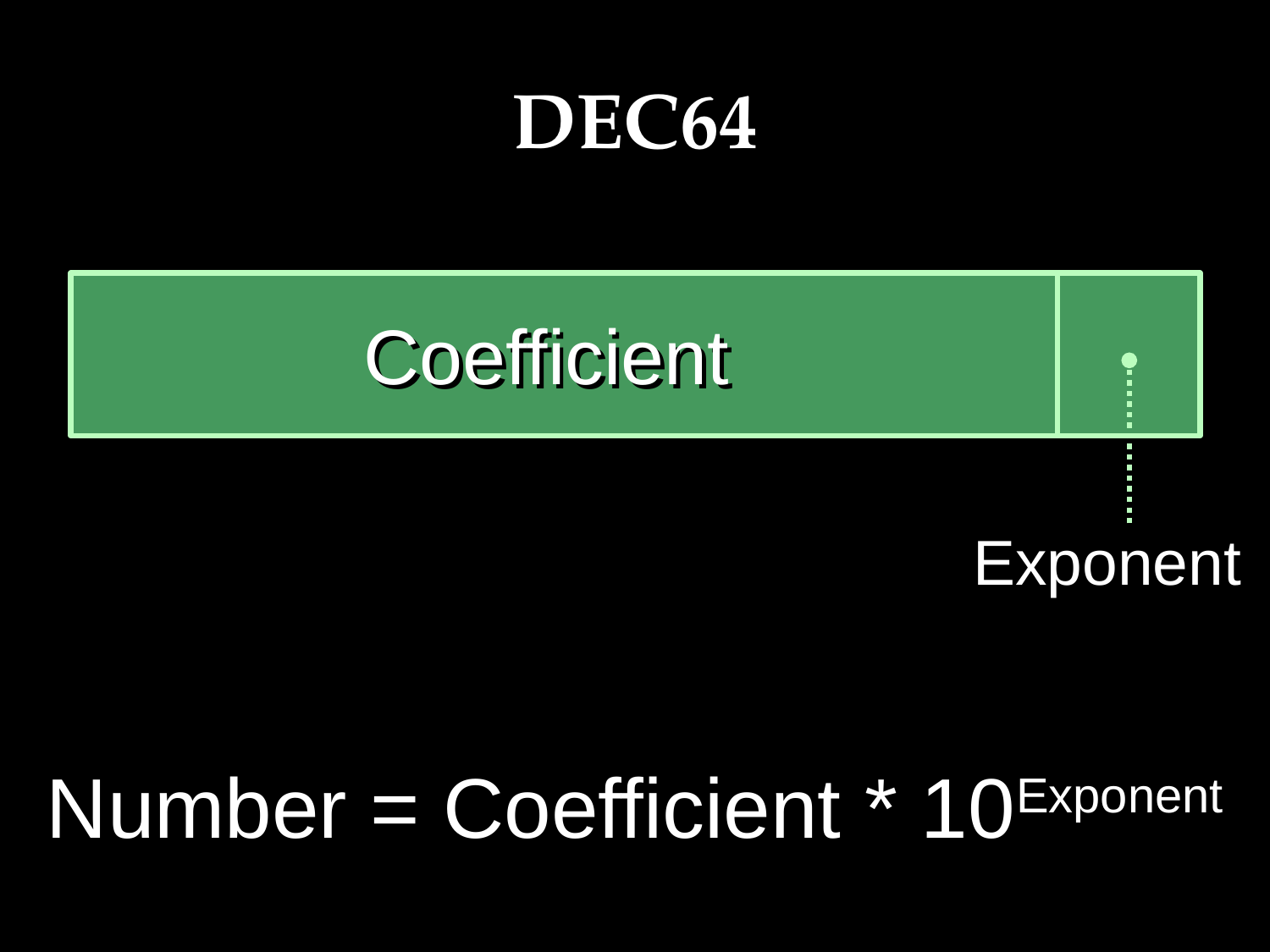

# DEC64

Coefficient
Coefficient
Exponent
Number = Coefficient * 10Exponent